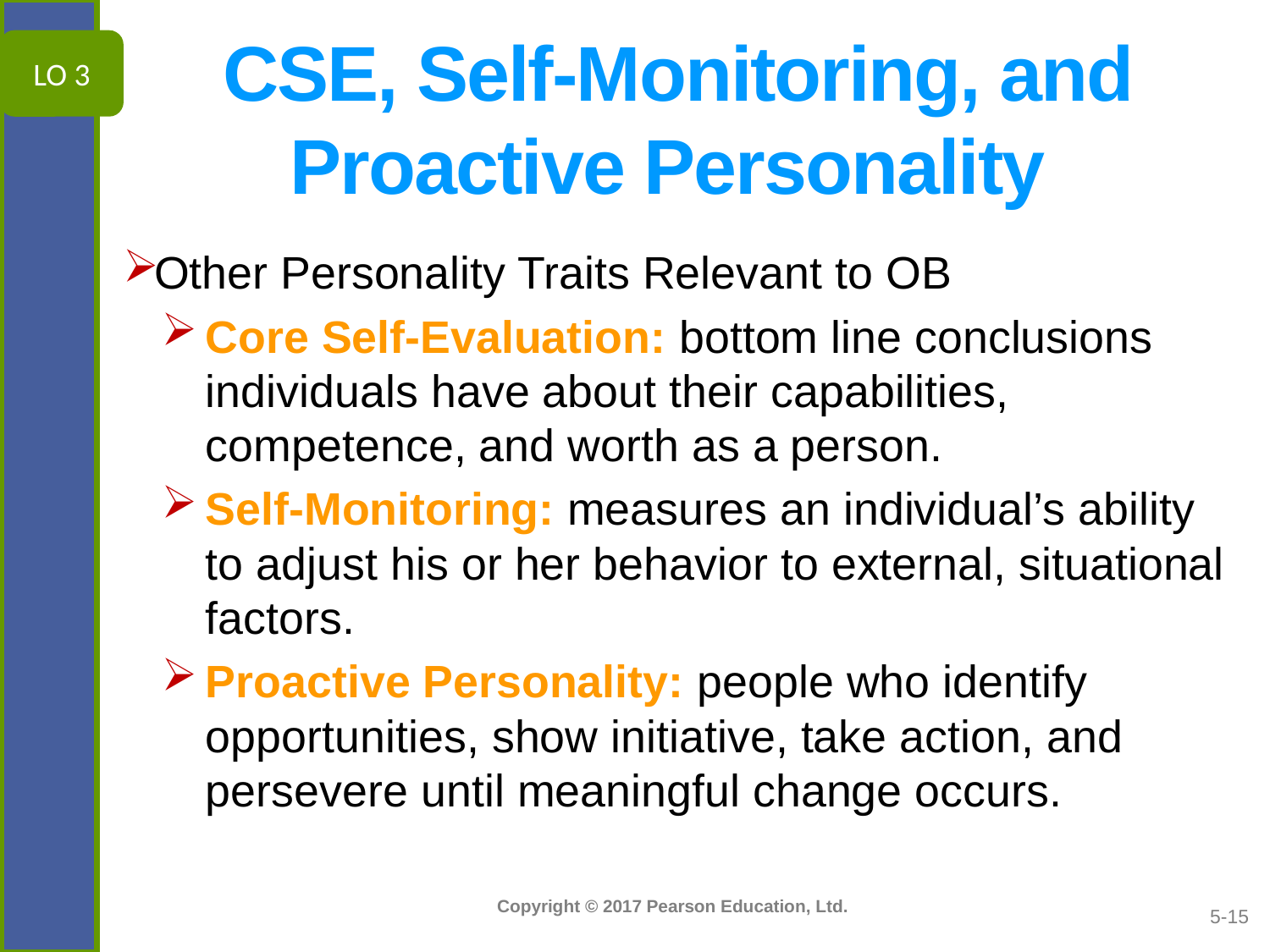

# CSE, Self-Monitoring, and Proactive Personality
LO 3
Other Personality Traits Relevant to OB
Core Self-Evaluation: bottom line conclusions individuals have about their capabilities, competence, and worth as a person.
Self-Monitoring: measures an individual’s ability to adjust his or her behavior to external, situational factors.
Proactive Personality: people who identify opportunities, show initiative, take action, and persevere until meaningful change occurs.

5-15